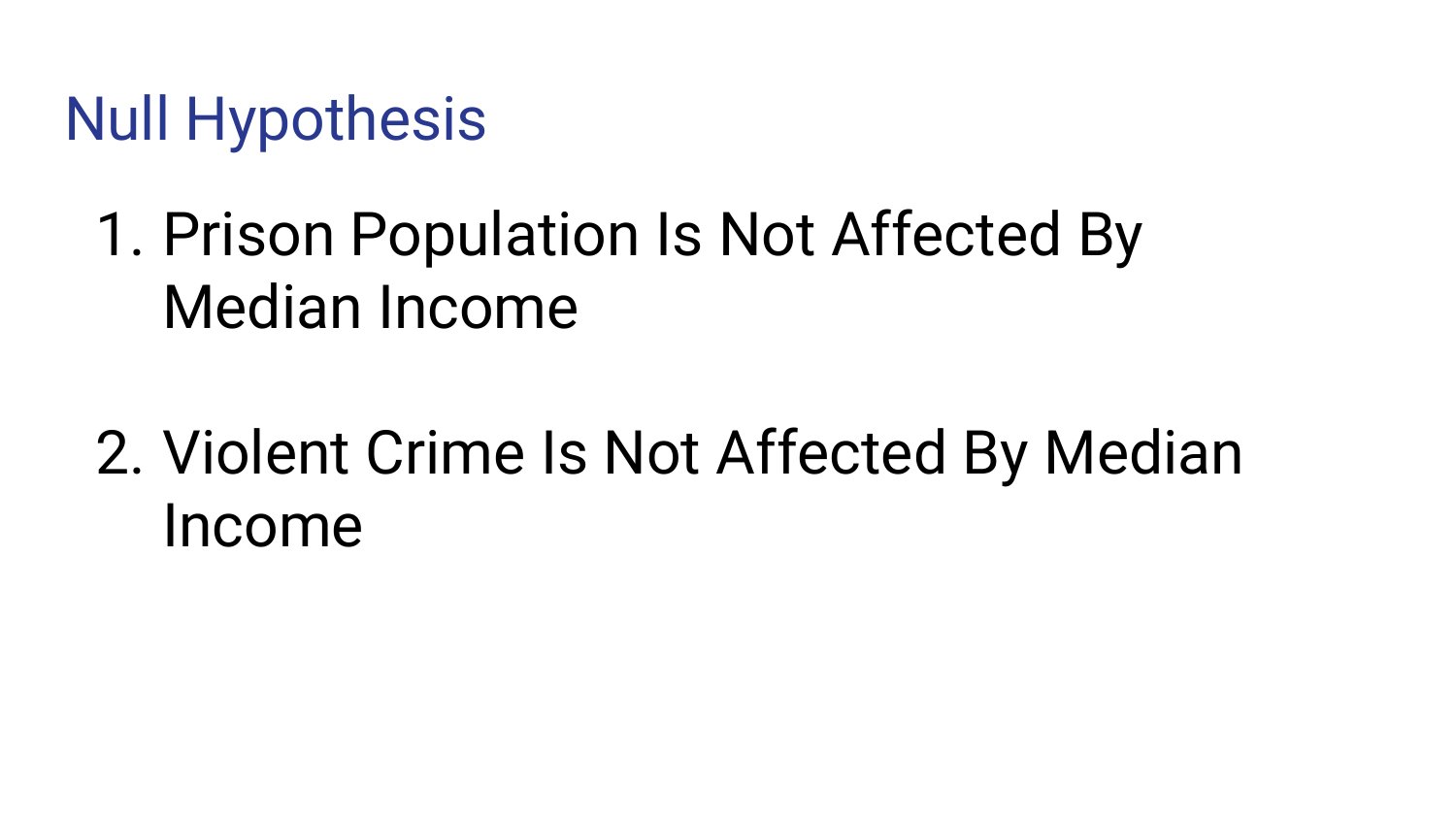

# Null Hypothesis
Prison Population Is Not Affected By Median Income

Violent Crime Is Not Affected By Median Income